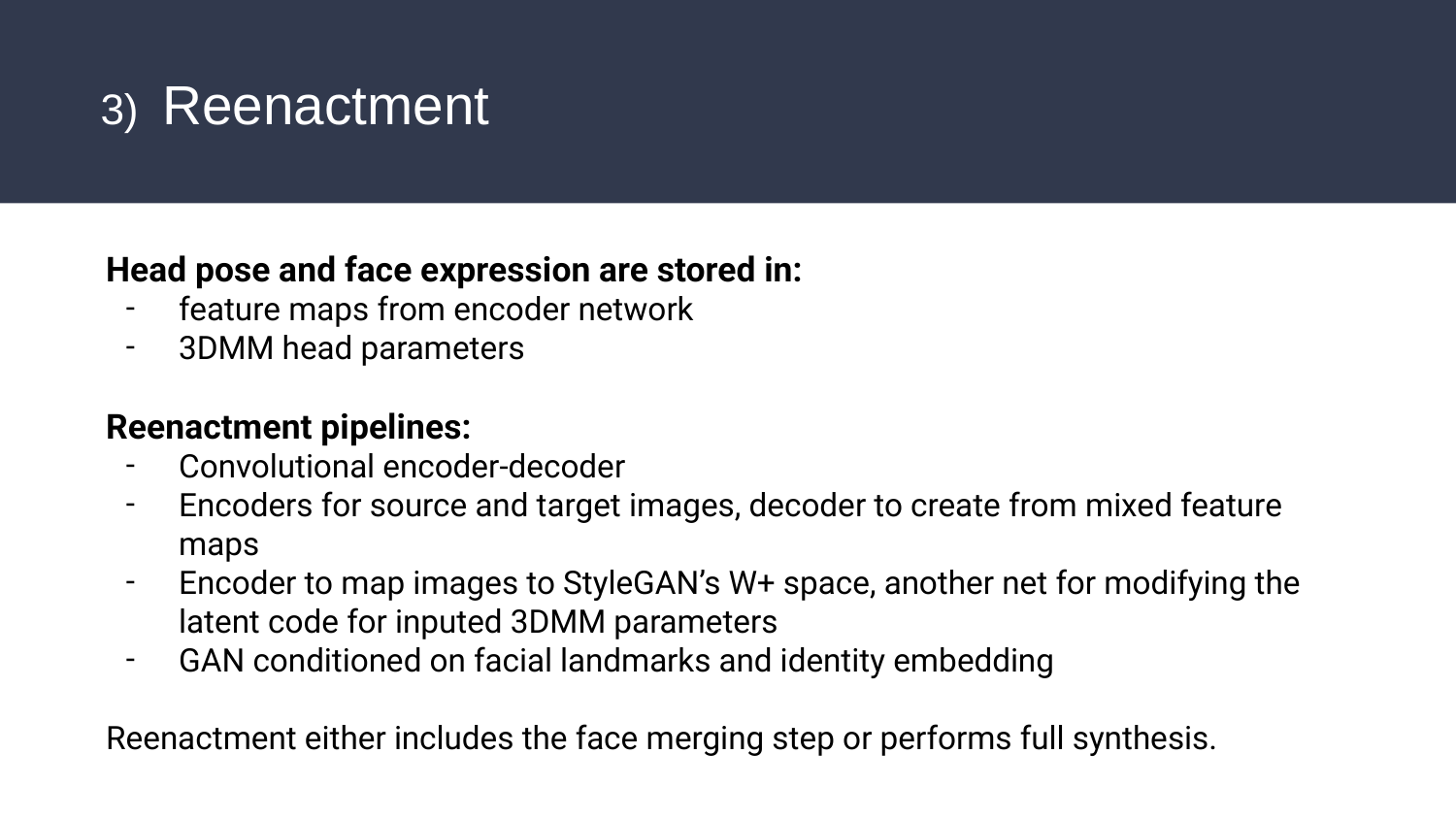

# 3)  Reenactment
Head pose and face expression are stored in:
feature maps from encoder network
3DMM head parameters

Reenactment pipelines:
Convolutional encoder-decoder
Encoders for source and target images, decoder to create from mixed feature maps
Encoder to map images to StyleGAN’s W+ space, another net for modifying the latent code for inputed 3DMM parameters
GAN conditioned on facial landmarks and identity embedding

Reenactment either includes the face merging step or performs full synthesis.